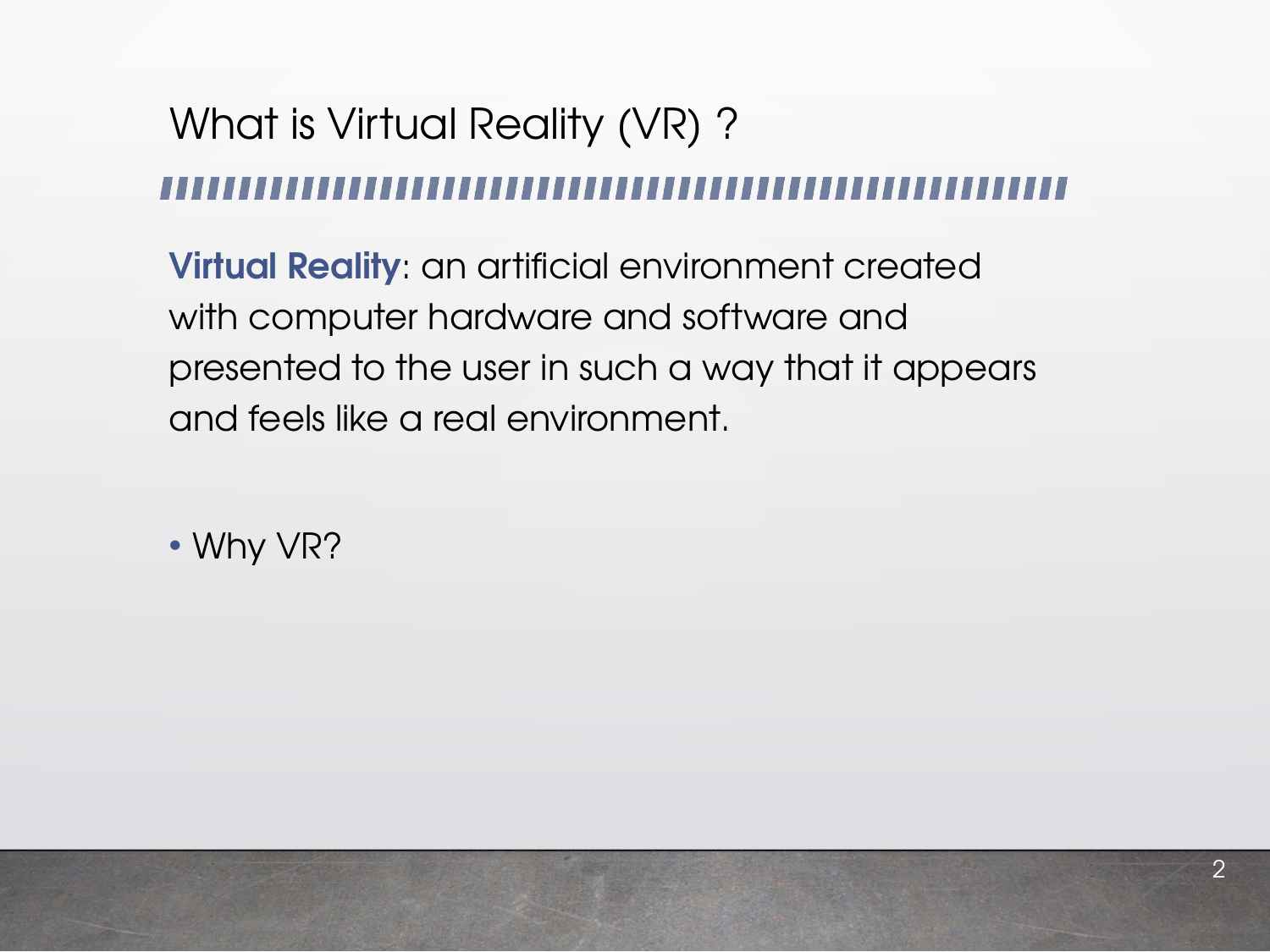

# What is Virtual Reality (VR) ?
Virtual Reality: an artificial environment created with computer hardware and software and presented to the user in such a way that it appears and feels like a real environment.

Why VR?